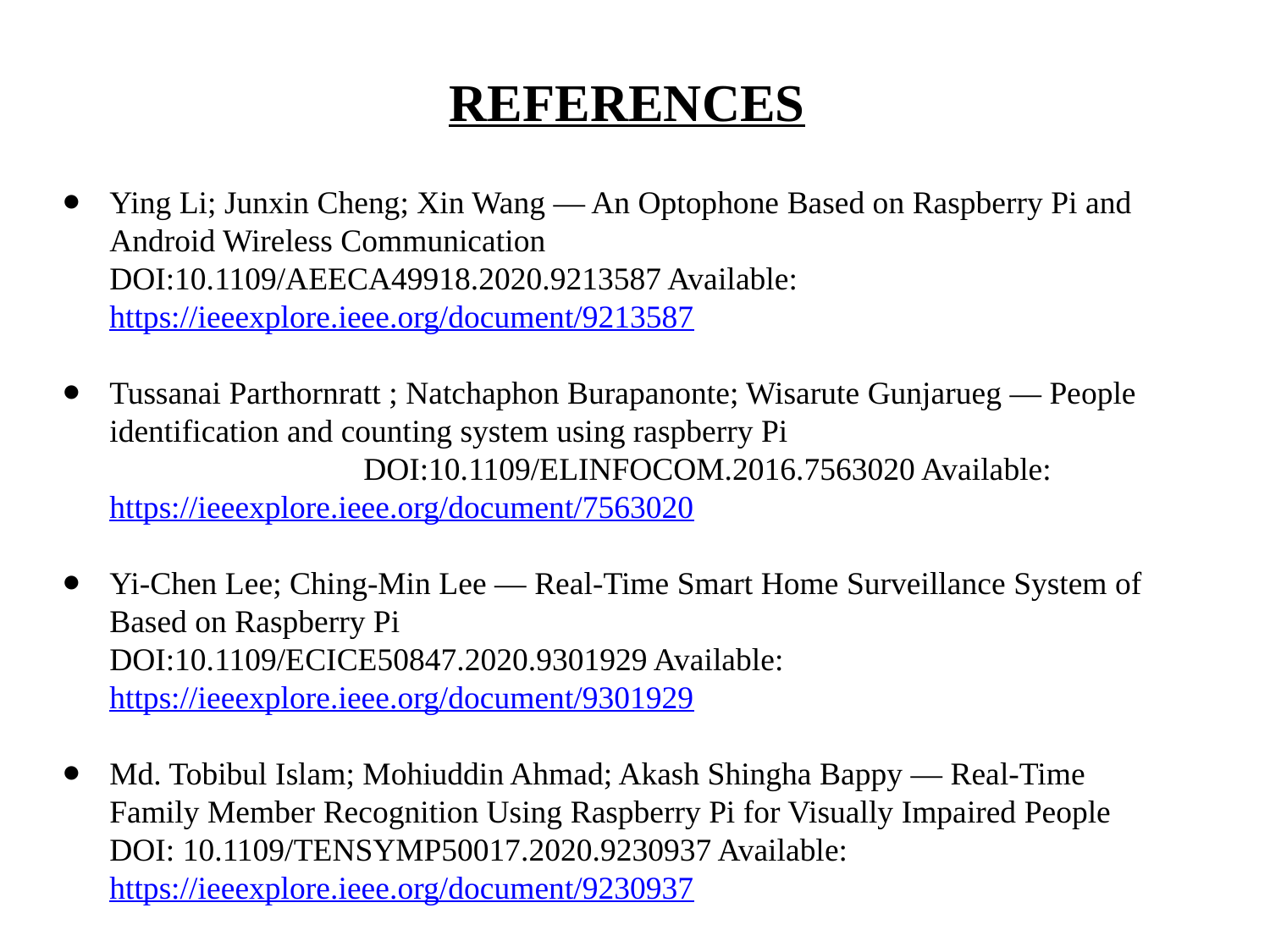

REFERENCES
Ying Li; Junxin Cheng; Xin Wang ― An Optophone Based on Raspberry Pi and Android Wireless Communication          DOI:10.1109/AEECA49918.2020.9213587 Available:https://ieeexplore.ieee.org/document/9213587

Tussanai Parthornratt ; Natchaphon Burapanonte; Wisarute Gunjarueg ― People identification and counting system using raspberry Pi					DOI:10.1109/ELINFOCOM.2016.7563020 Available:https://ieeexplore.ieee.org/document/7563020

Yi-Chen Lee; Ching-Min Lee ― Real-Time Smart Home Surveillance System of Based on Raspberry Pi 					DOI:10.1109/ECICE50847.2020.9301929 Available:https://ieeexplore.ieee.org/document/9301929

Md. Tobibul Islam; Mohiuddin Ahmad; Akash Shingha Bappy ― Real-Time Family Member Recognition Using Raspberry Pi for Visually Impaired People DOI: 10.1109/TENSYMP50017.2020.9230937 Available:https://ieeexplore.ieee.org/document/9230937